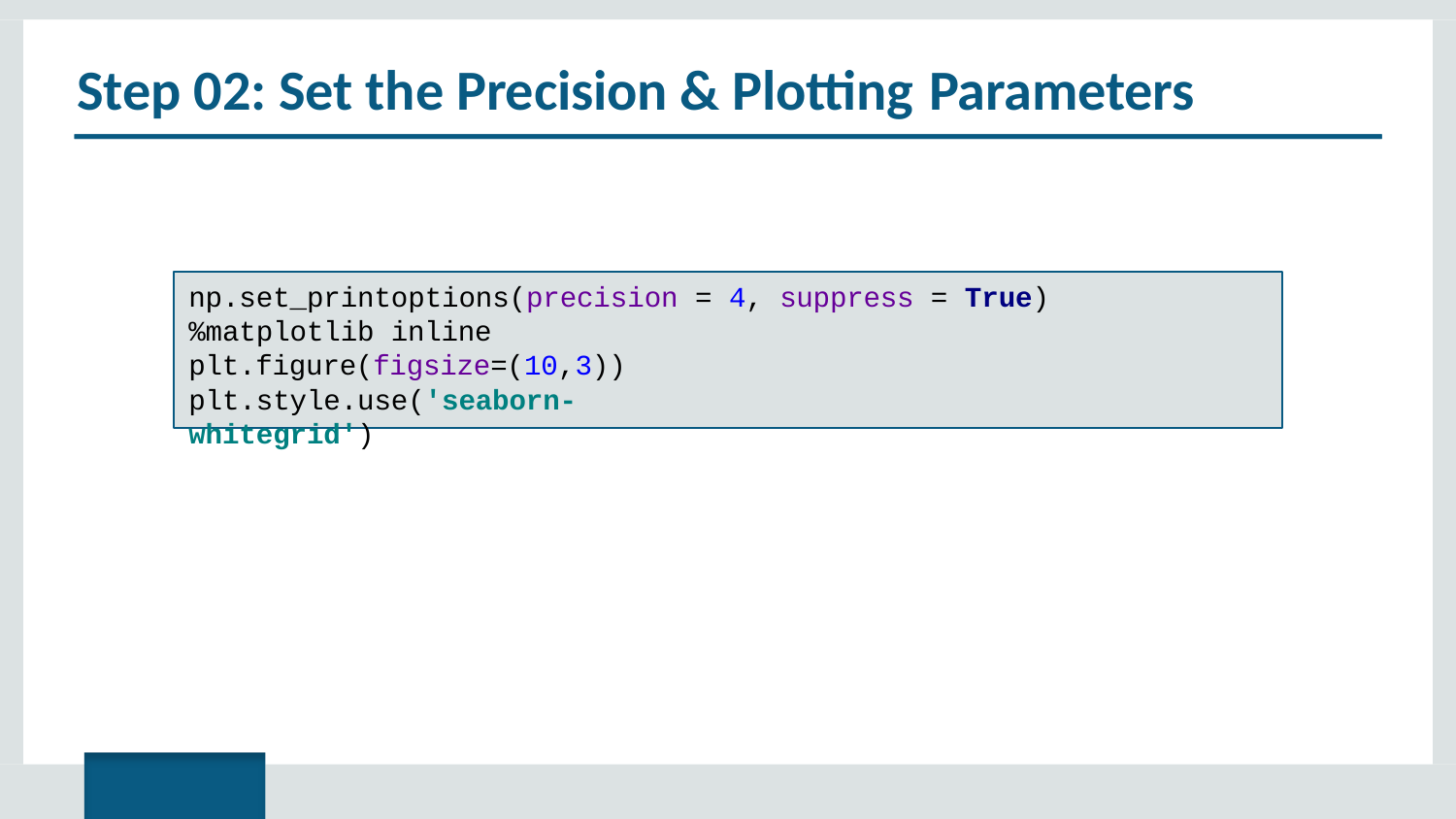

# Step 02: Set the Precision & Plotting Parameters

np.set_printoptions(precision = 4, suppress = True)
%matplotlib inline  plt.figure(figsize=(10,3))
plt.style.use('seaborn-whitegrid')